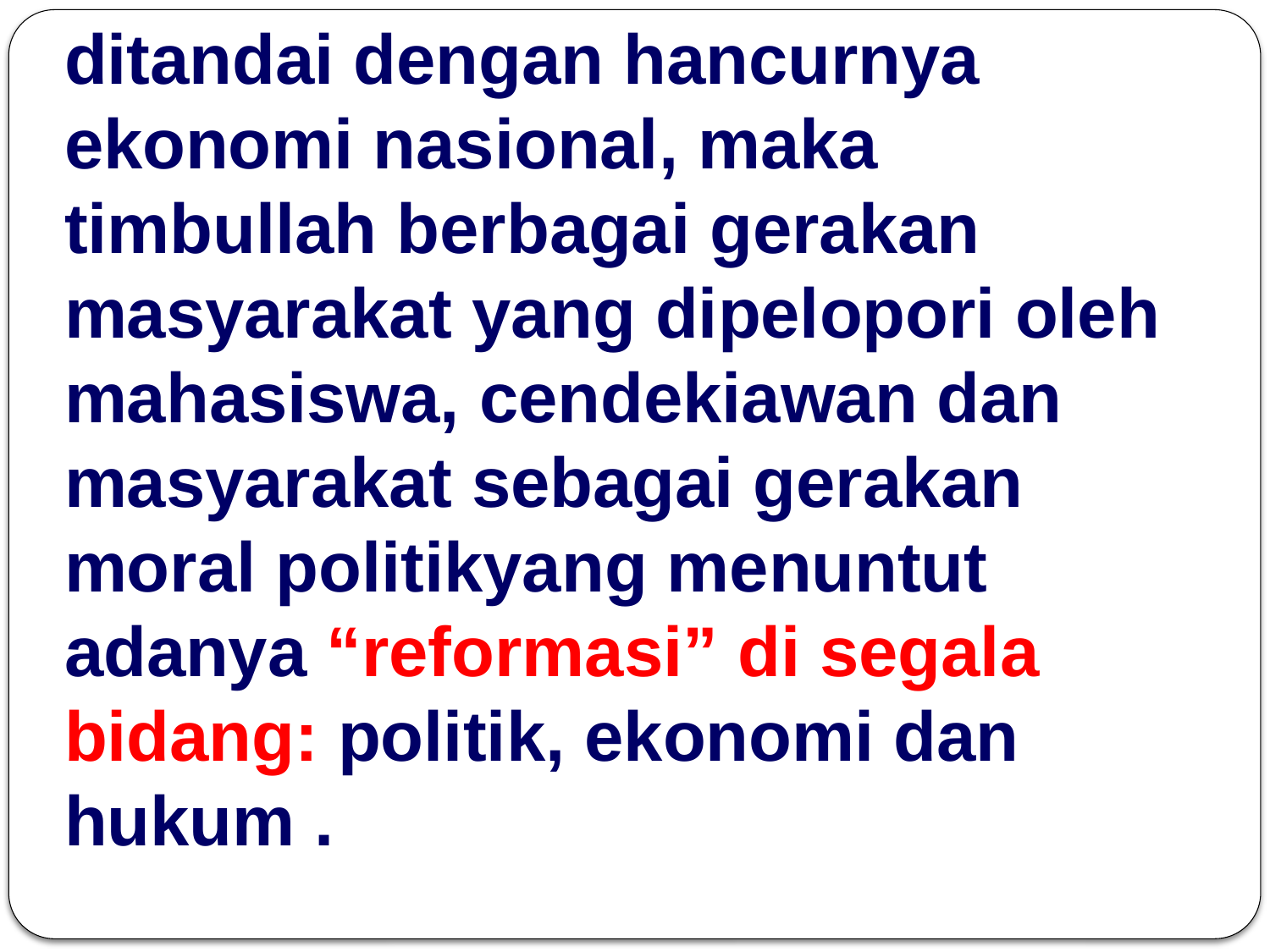

# Puncak dari keadaan tersebut ditandai dengan hancurnya ekonomi nasional, maka timbullah berbagai gerakan masyarakat yang dipelopori oleh mahasiswa, cendekiawan dan masyarakat sebagai gerakan moral politikyang menuntut adanya “reformasi” di segala bidang: politik, ekonomi dan hukum .